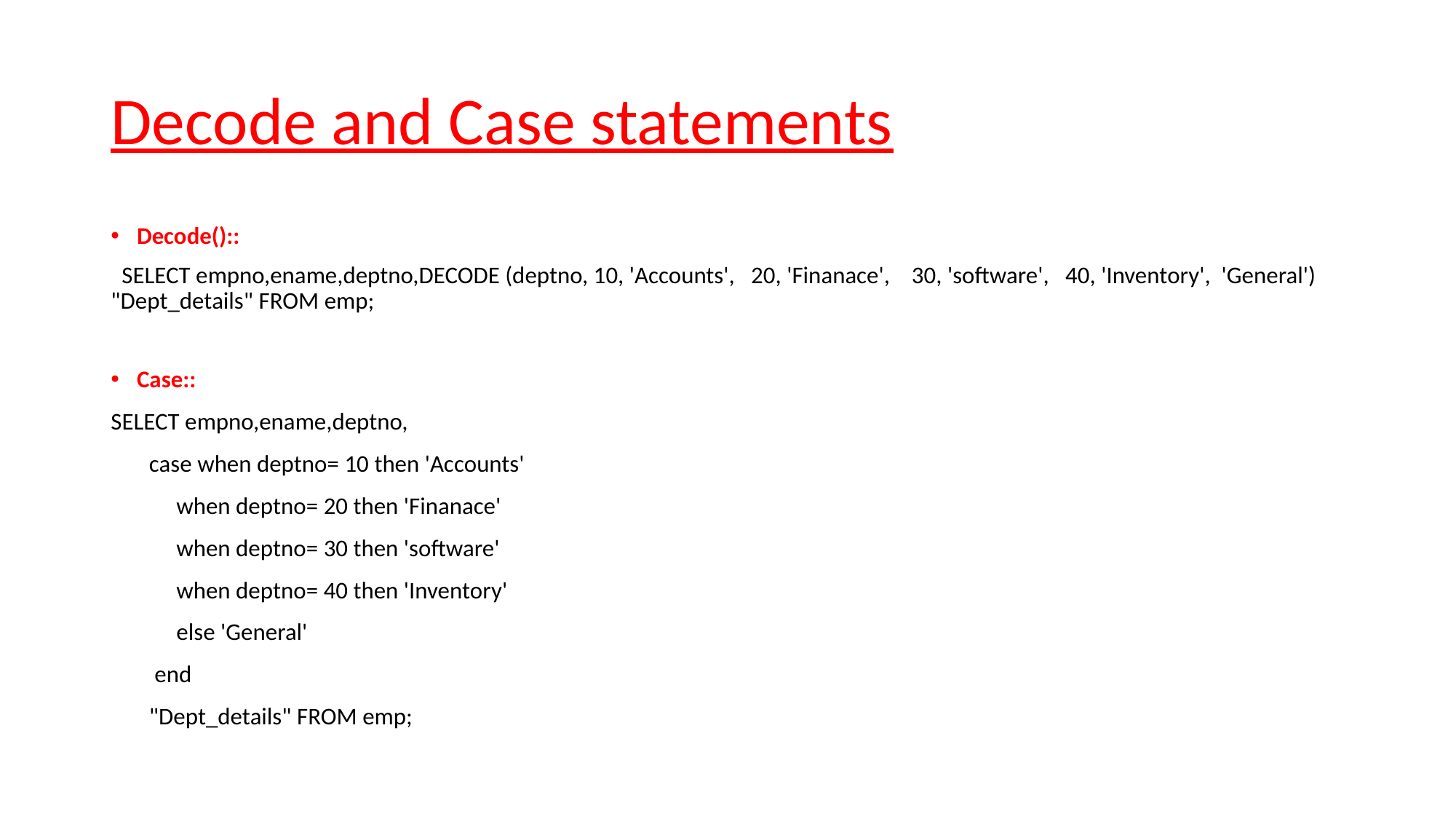

# Decode and Case statements
Decode()::
  SELECT empno,ename,deptno,DECODE (deptno, 10, 'Accounts',   20, 'Finanace',    30, 'software',   40, 'Inventory',  'General')  "Dept_details" FROM emp;

Case::
SELECT empno,ename,deptno,
       case when deptno= 10 then 'Accounts'
            when deptno= 20 then 'Finanace'
            when deptno= 30 then 'software'
            when deptno= 40 then 'Inventory'
            else 'General'
        end
       "Dept_details" FROM emp;